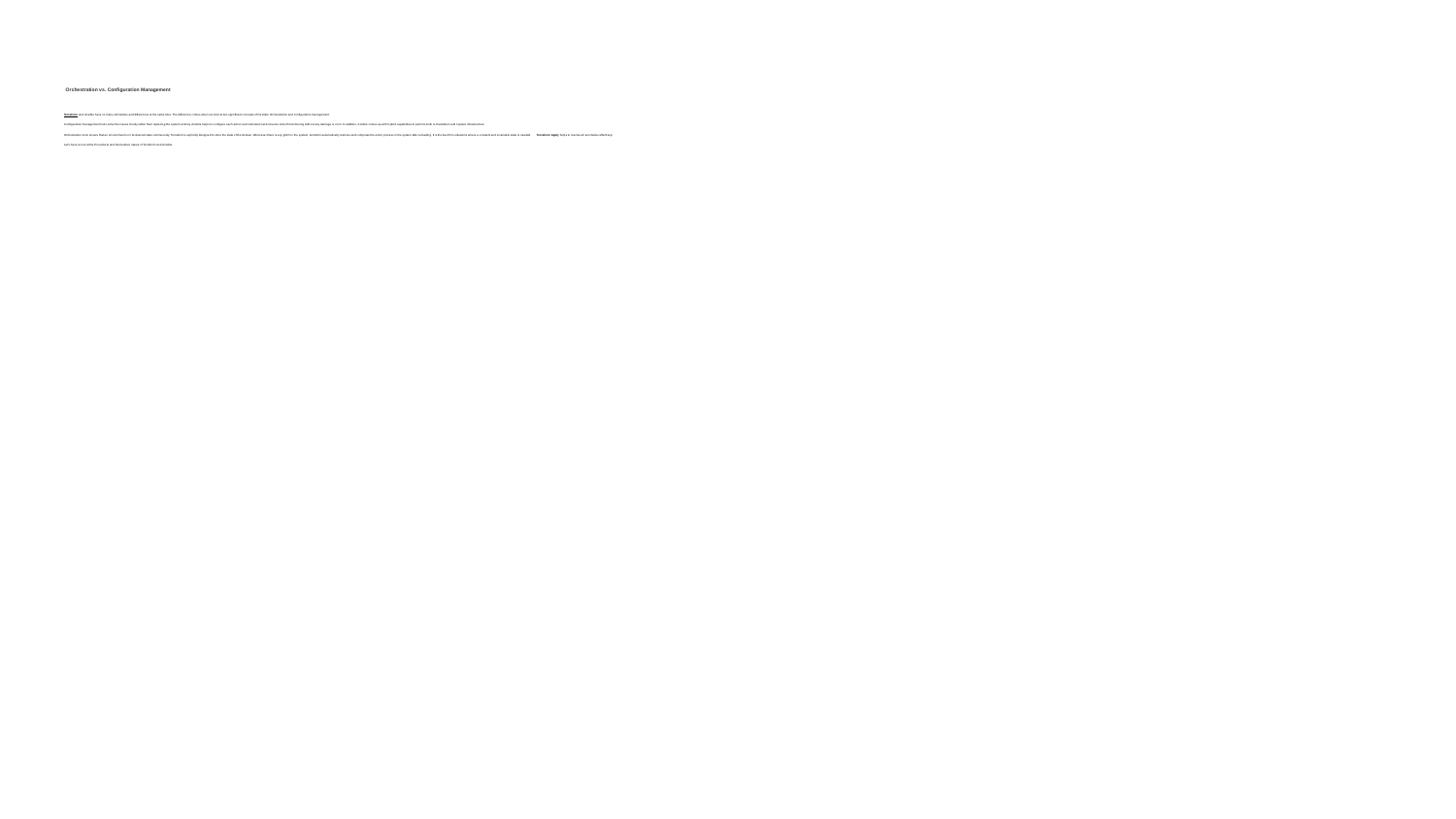

# Orchestration vs. Configuration Management

Terraform and Ansible have so many similarities and differences at the same time. The difference comes when we look at two significant concepts of DevOps: Orchestration and configuration management.
Configuration management tools solve the issues locally rather than replacing the system entirely. Ansible helps to configure each action and instrument and ensures smooth functioning without any damage or error. In addition, Ansible comes up with hybrid capabilities to perform both orchestration and replace infrastructure.
Orchestration tools ensure that an environment is in its desired state continuously. Terraform is explicitly designed to store the state of the domain. Whenever there is any glitch in the system, terraform automatically restores and computes the entire process in the system after reloading. It is the best fit in situations where a constant and invariable state is needed. Terraform Apply helps to resolve all anomalies effectively.
Let’s have a look at the Procedural and Declarative nature of Terraform and Ansible.